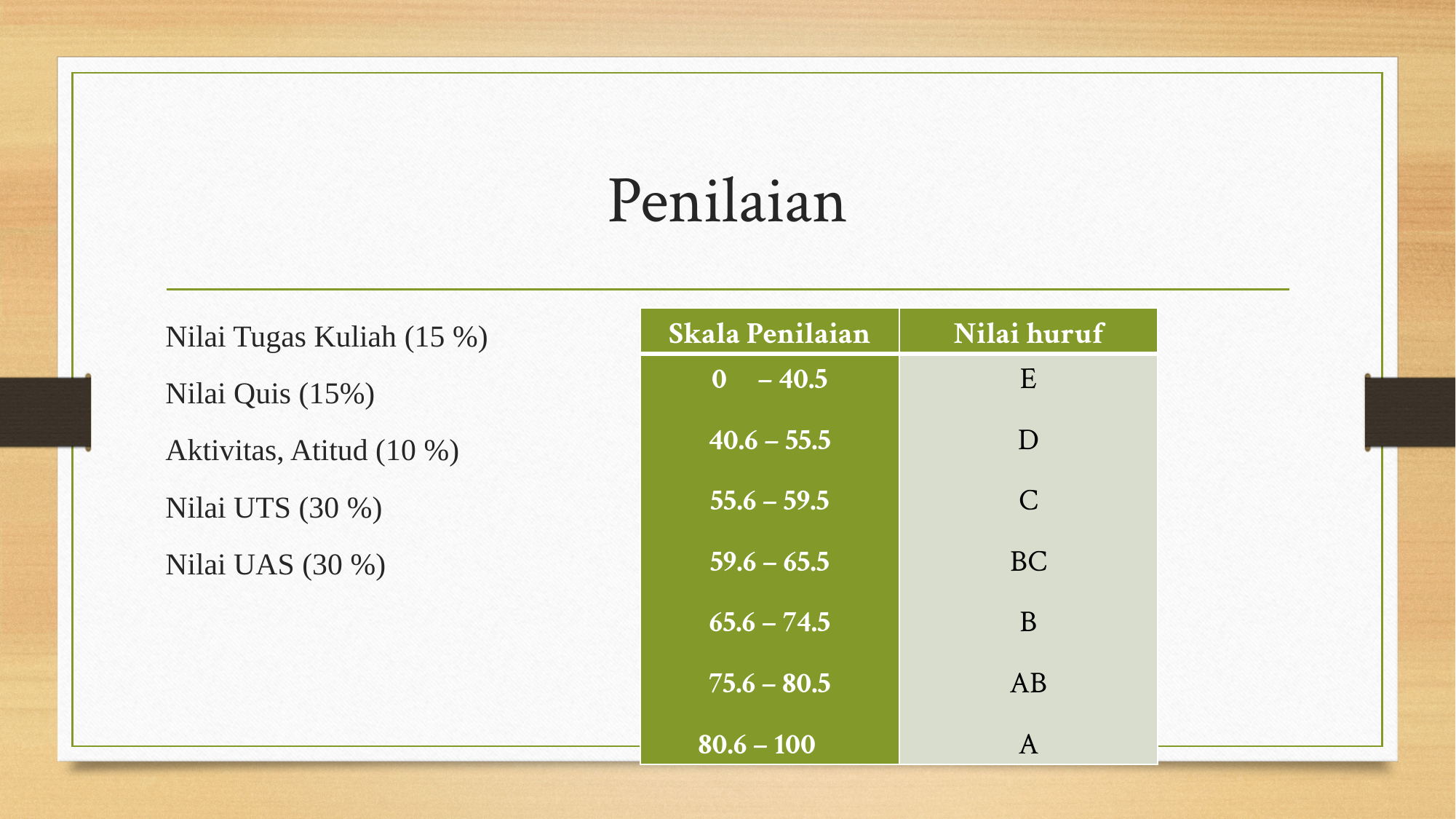

# Penilaian
Nilai Tugas Kuliah (15 %)
Nilai Quis (15%)
Aktivitas, Atitud (10 %)
Nilai UTS (30 %)
Nilai UAS (30 %)

| Skala Penilaian | Nilai huruf |
| --- | --- |
| 0 – 40.5 40.6 – 55.5 55.6 – 59.5 59.6 – 65.5 65.6 – 74.5 75.6 – 80.5 80.6 – 100 | E D C BC B AB A |